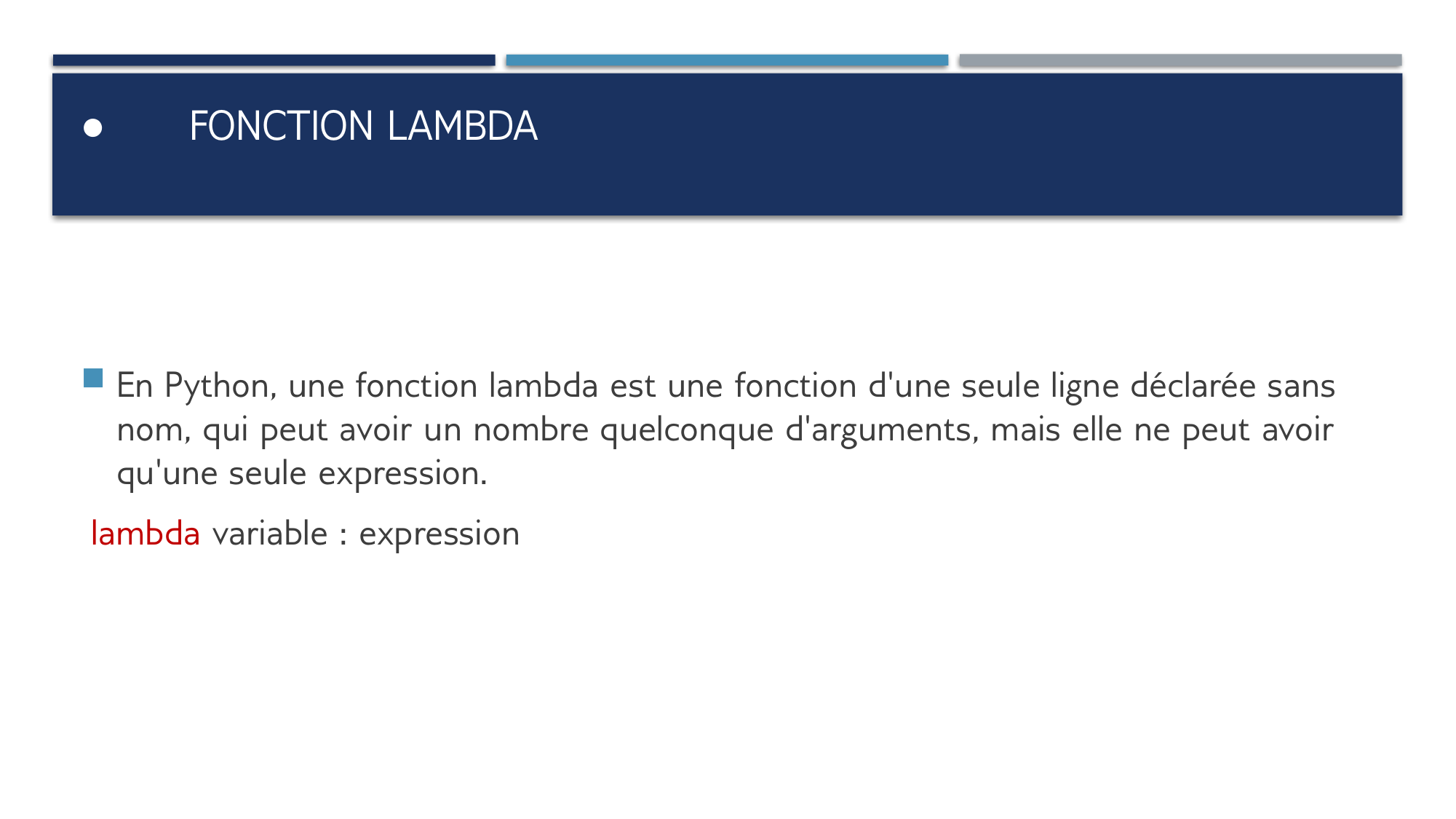

# ●	Fonction Lambda
En Python, une fonction lambda est une fonction d'une seule ligne déclarée sans nom, qui peut avoir un nombre quelconque d'arguments, mais elle ne peut avoir qu'une seule expression.
 lambda variable : expression